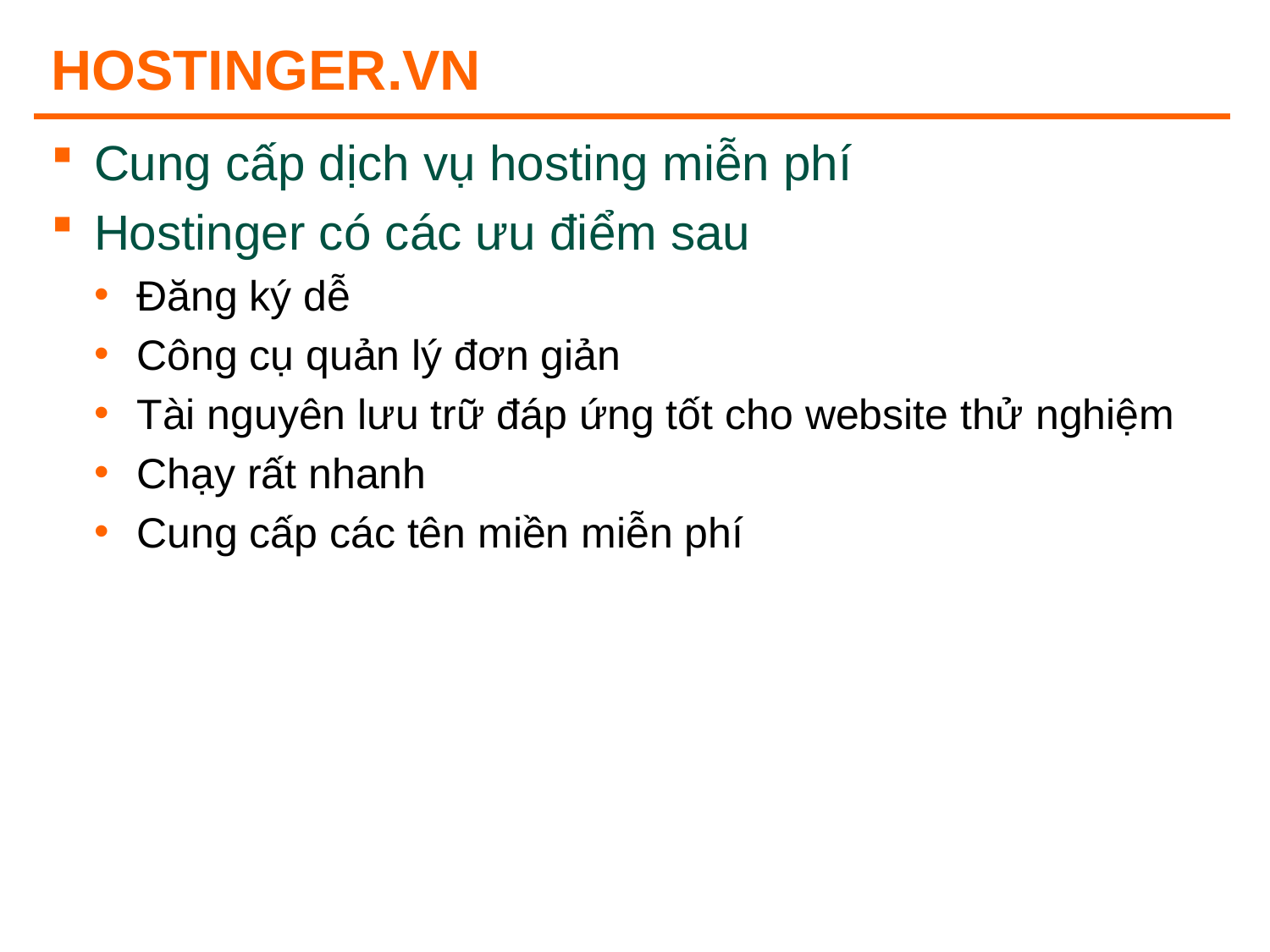

# Hostinger.vn
Cung cấp dịch vụ hosting miễn phí
Hostinger có các ưu điểm sau
Đăng ký dễ
Công cụ quản lý đơn giản
Tài nguyên lưu trữ đáp ứng tốt cho website thử nghiệm
Chạy rất nhanh
Cung cấp các tên miền miễn phí